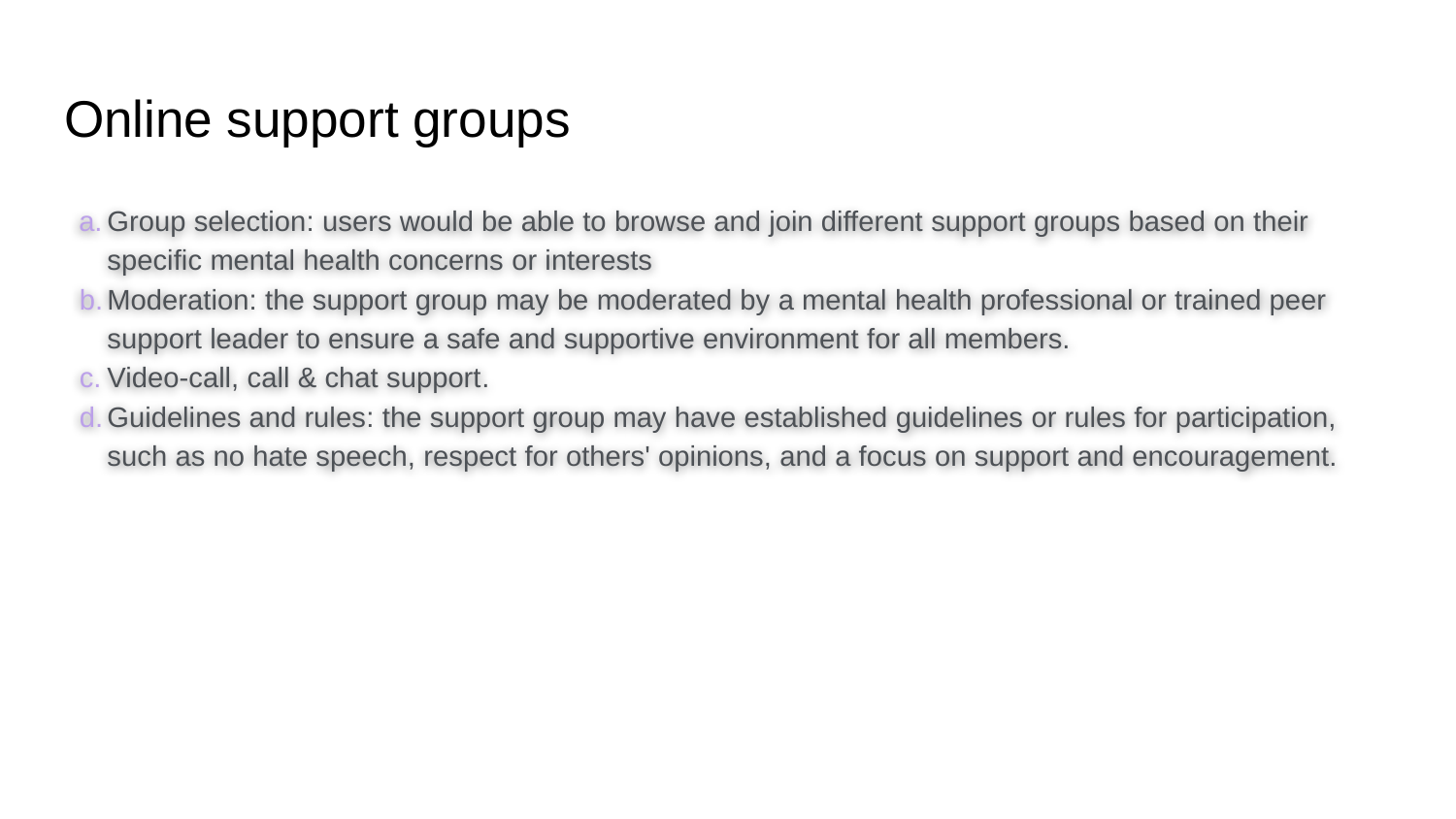

# Online support groups
Group selection: users would be able to browse and join different support groups based on their specific mental health concerns or interests
Moderation: the support group may be moderated by a mental health professional or trained peer support leader to ensure a safe and supportive environment for all members.
Video-call, call & chat support.
Guidelines and rules: the support group may have established guidelines or rules for participation, such as no hate speech, respect for others' opinions, and a focus on support and encouragement.